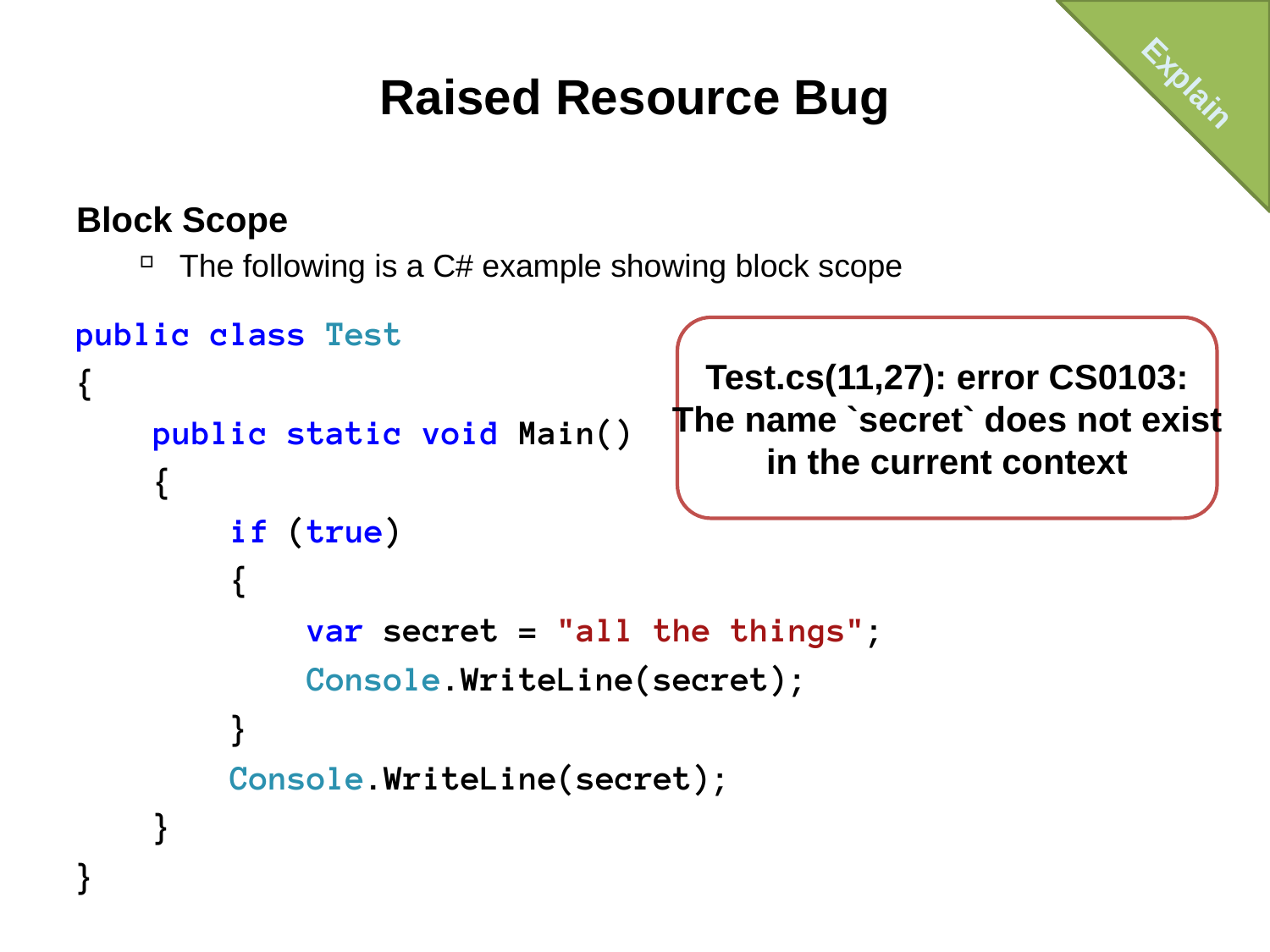

Explain
# Raised Resource Bug
Block Scope
The following is a C# example showing block scope

public class Test
{
    public static void Main()
    {
        if (true)
        {
            var secret = "all the things";
            Console.WriteLine(secret);
        }
        Console.WriteLine(secret);
    }
}

Test.cs(11,27): error CS0103:
The name `secret` does not exist
in the current context